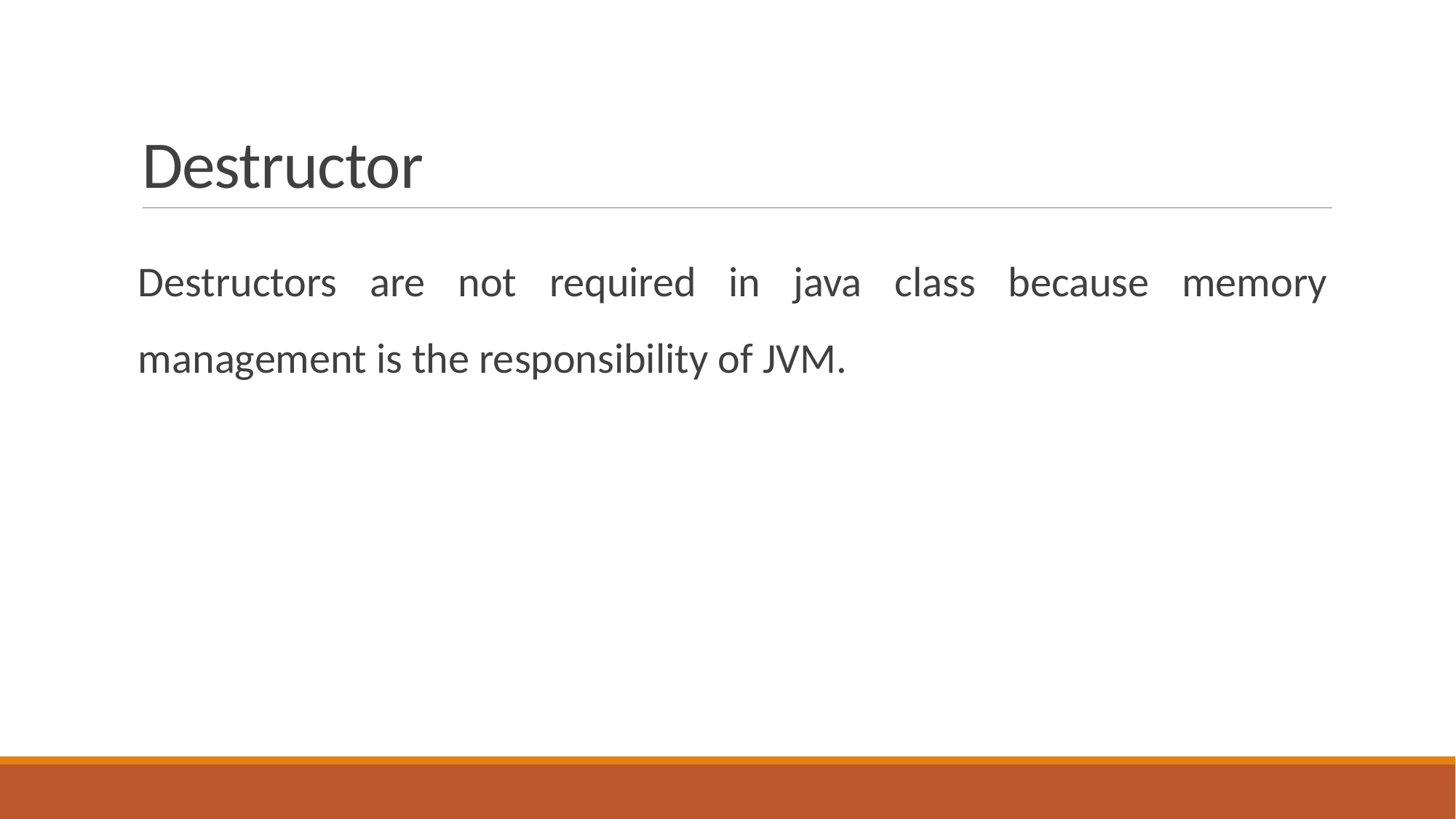

# Destructor
Destructors are not required in java class because memory management is the responsibility of JVM.